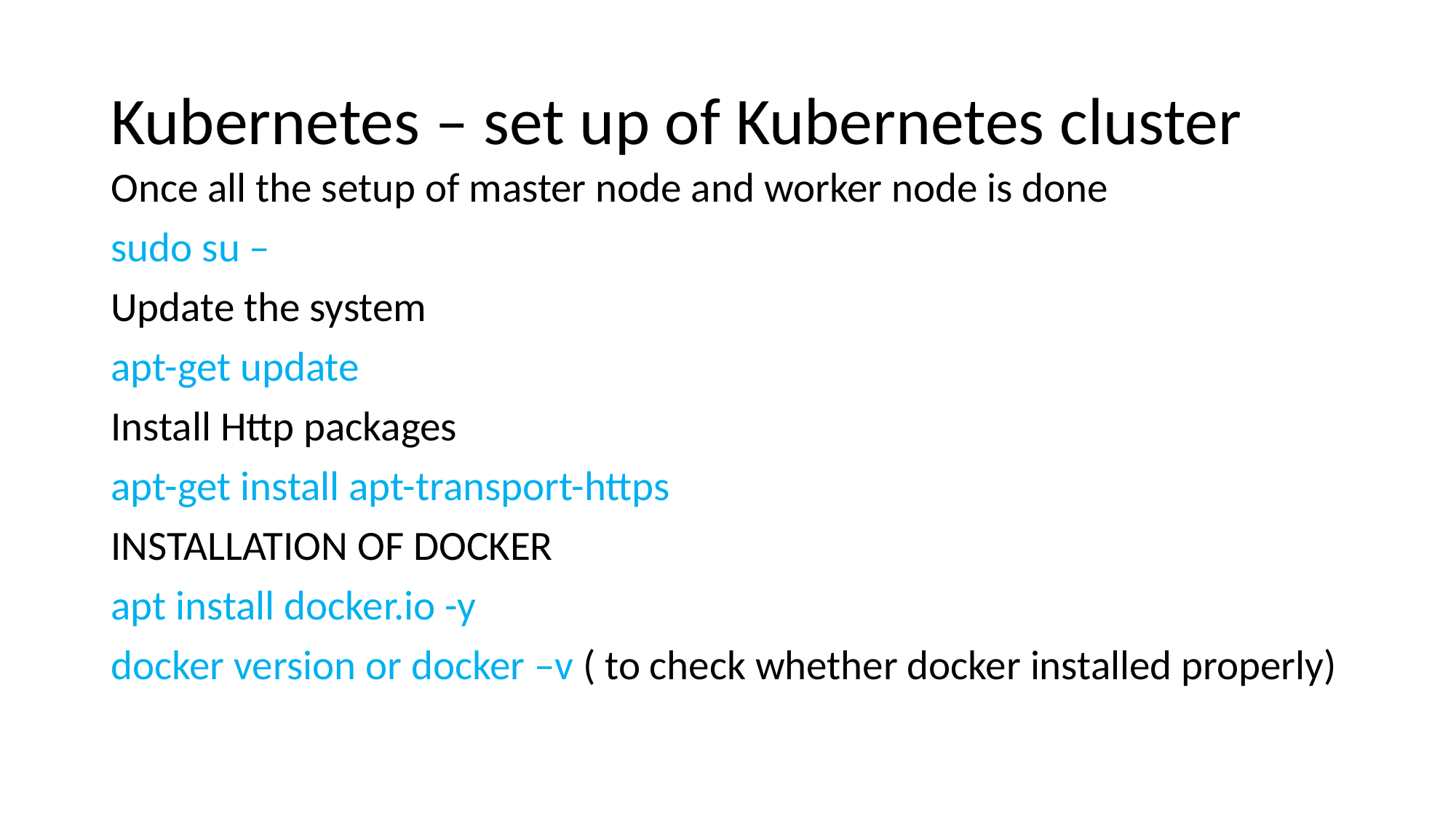

# Kubernetes – set up of Kubernetes cluster
Once all the setup of master node and worker node is done
sudo su –
Update the system
apt-get update
Install Http packages
apt-get install apt-transport-https
INSTALLATION OF DOCKER
apt install docker.io -y
docker version or docker –v ( to check whether docker installed properly)